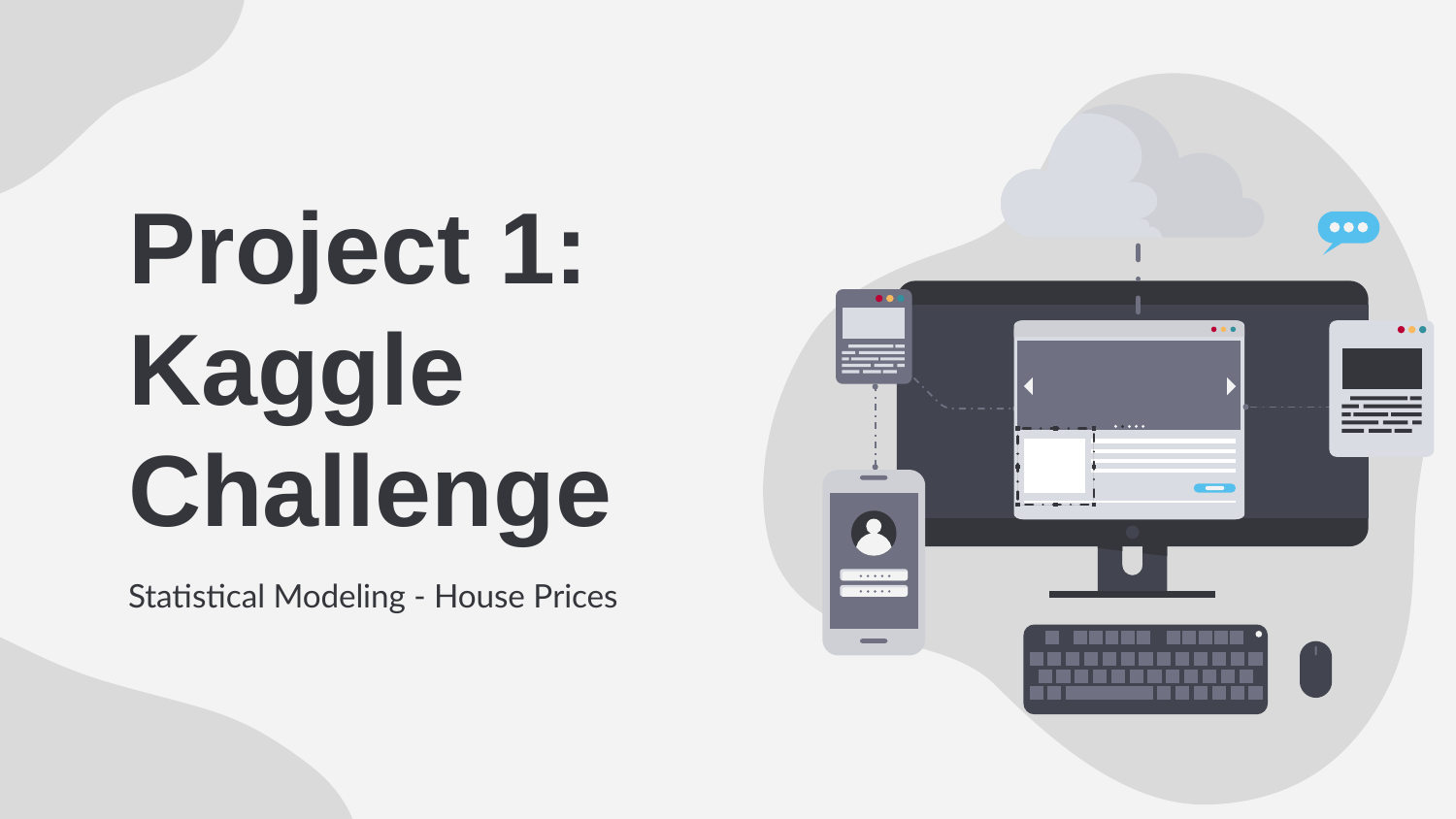

# Project 1: Kaggle Challenge

Statistical Modeling - House Prices